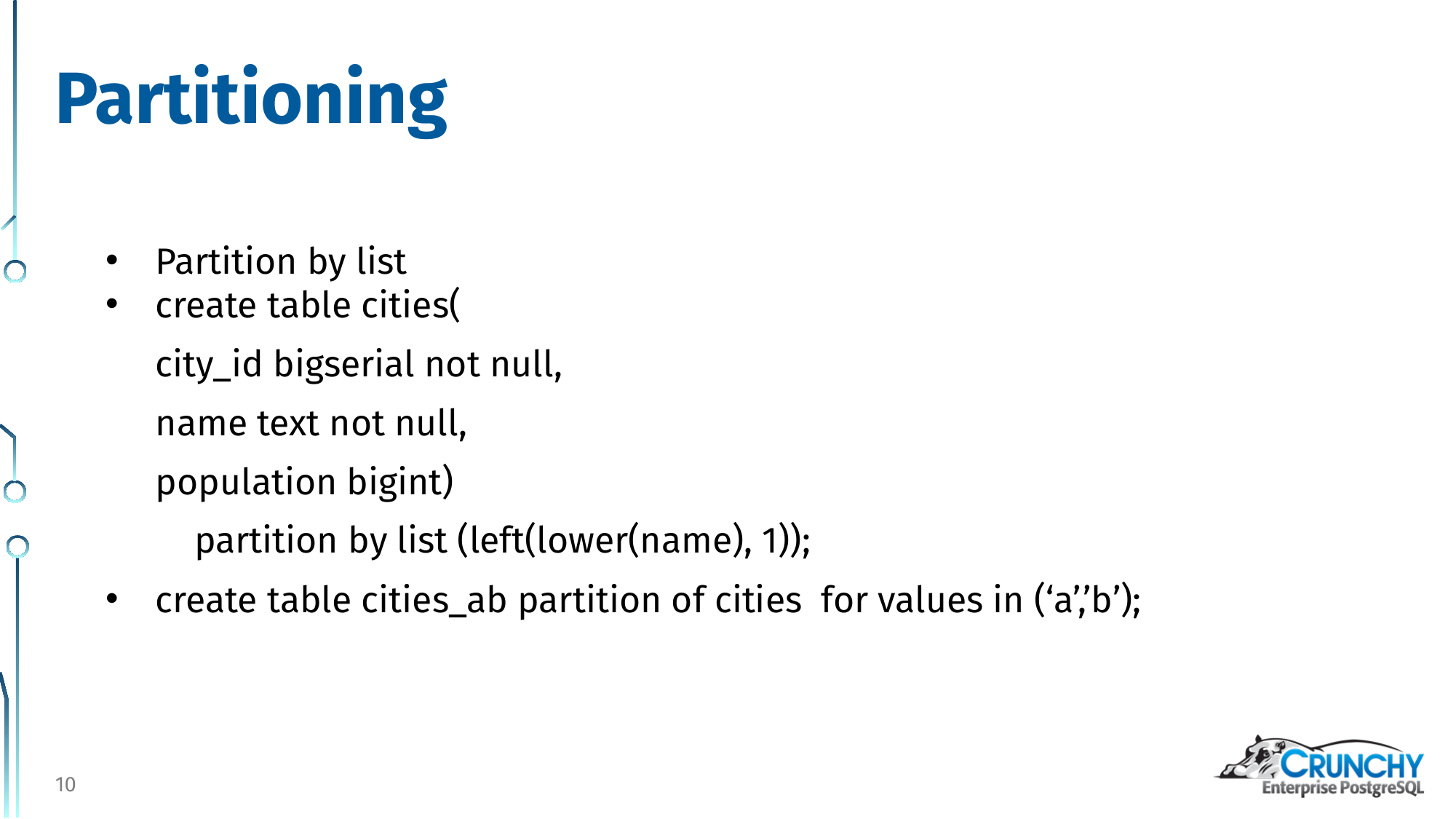

# Partitioning
Partition by list
create table cities(
city_id bigserial not null,
name text not null,
population bigint)
    partition by list (left(lower(name), 1));
create table cities_ab partition of cities  for values in (‘a’,’b’);

10